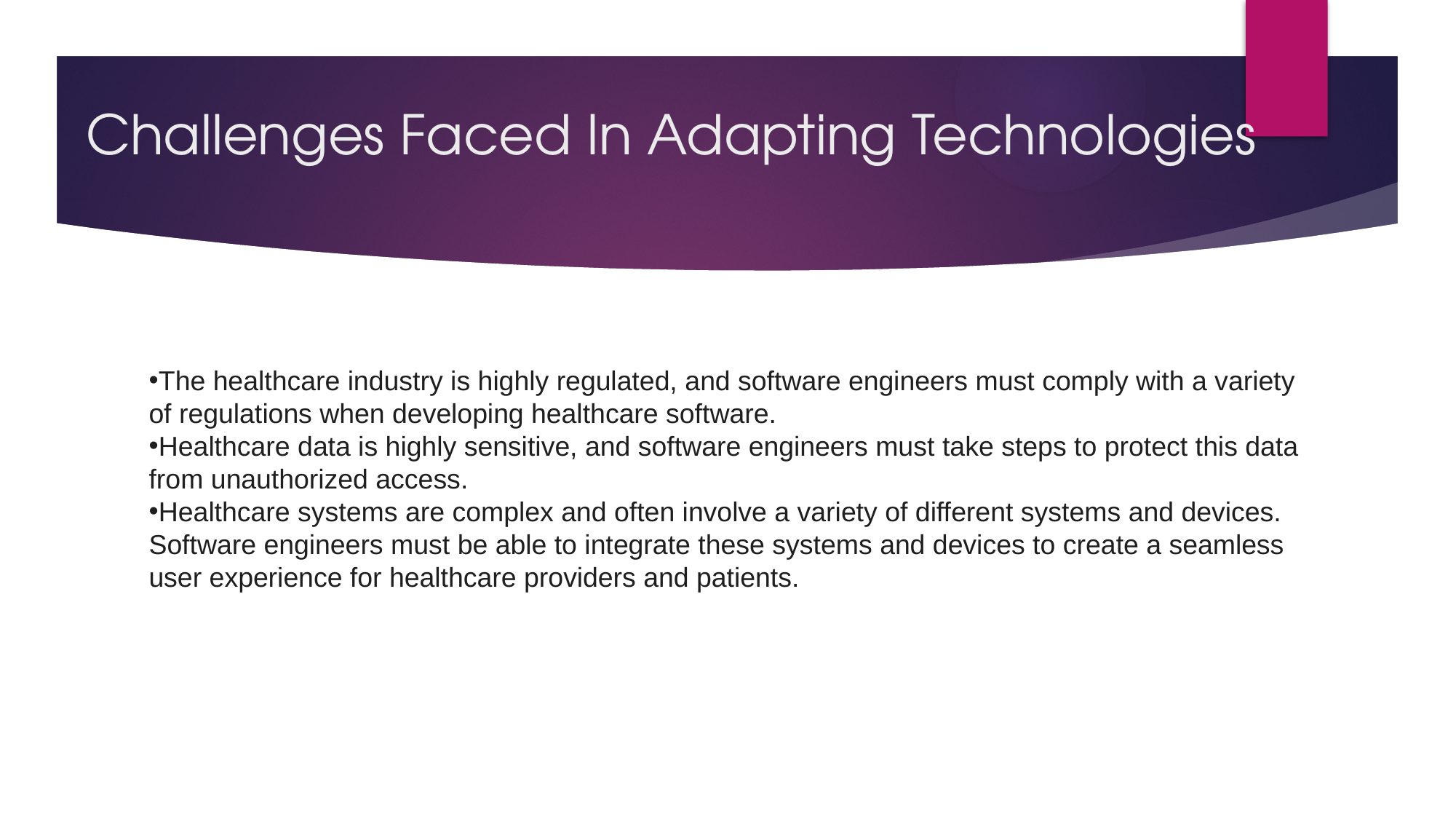

# Challenges Faced In Adapting Technologies
The healthcare industry is highly regulated, and software engineers must comply with a variety of regulations when developing healthcare software.
Healthcare data is highly sensitive, and software engineers must take steps to protect this data from unauthorized access.
Healthcare systems are complex and often involve a variety of different systems and devices. Software engineers must be able to integrate these systems and devices to create a seamless user experience for healthcare providers and patients.